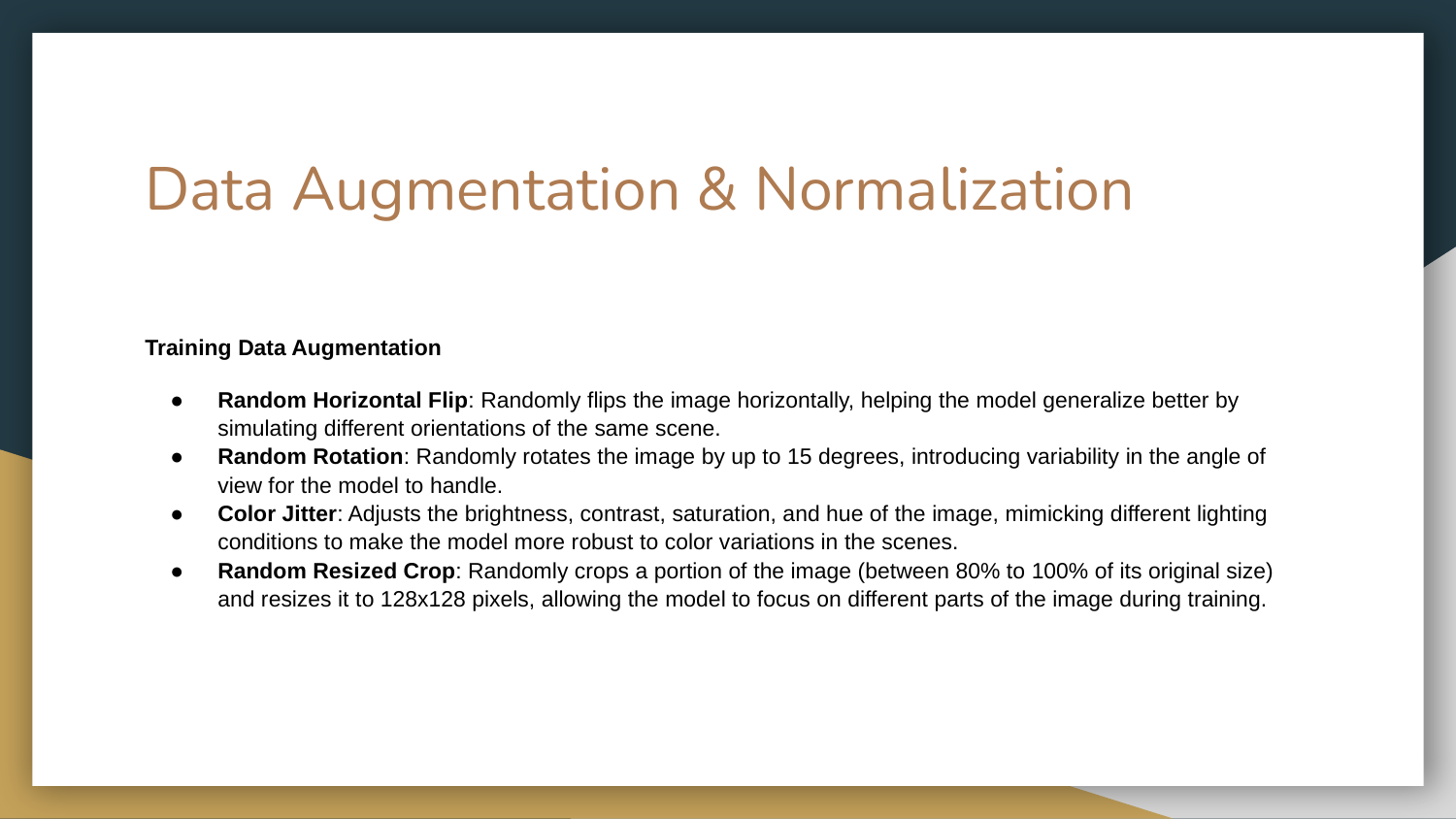

# Data Augmentation & Normalization
Training Data Augmentation
Random Horizontal Flip: Randomly flips the image horizontally, helping the model generalize better by simulating different orientations of the same scene.
Random Rotation: Randomly rotates the image by up to 15 degrees, introducing variability in the angle of view for the model to handle.
Color Jitter: Adjusts the brightness, contrast, saturation, and hue of the image, mimicking different lighting conditions to make the model more robust to color variations in the scenes.
Random Resized Crop: Randomly crops a portion of the image (between 80% to 100% of its original size) and resizes it to 128x128 pixels, allowing the model to focus on different parts of the image during training.